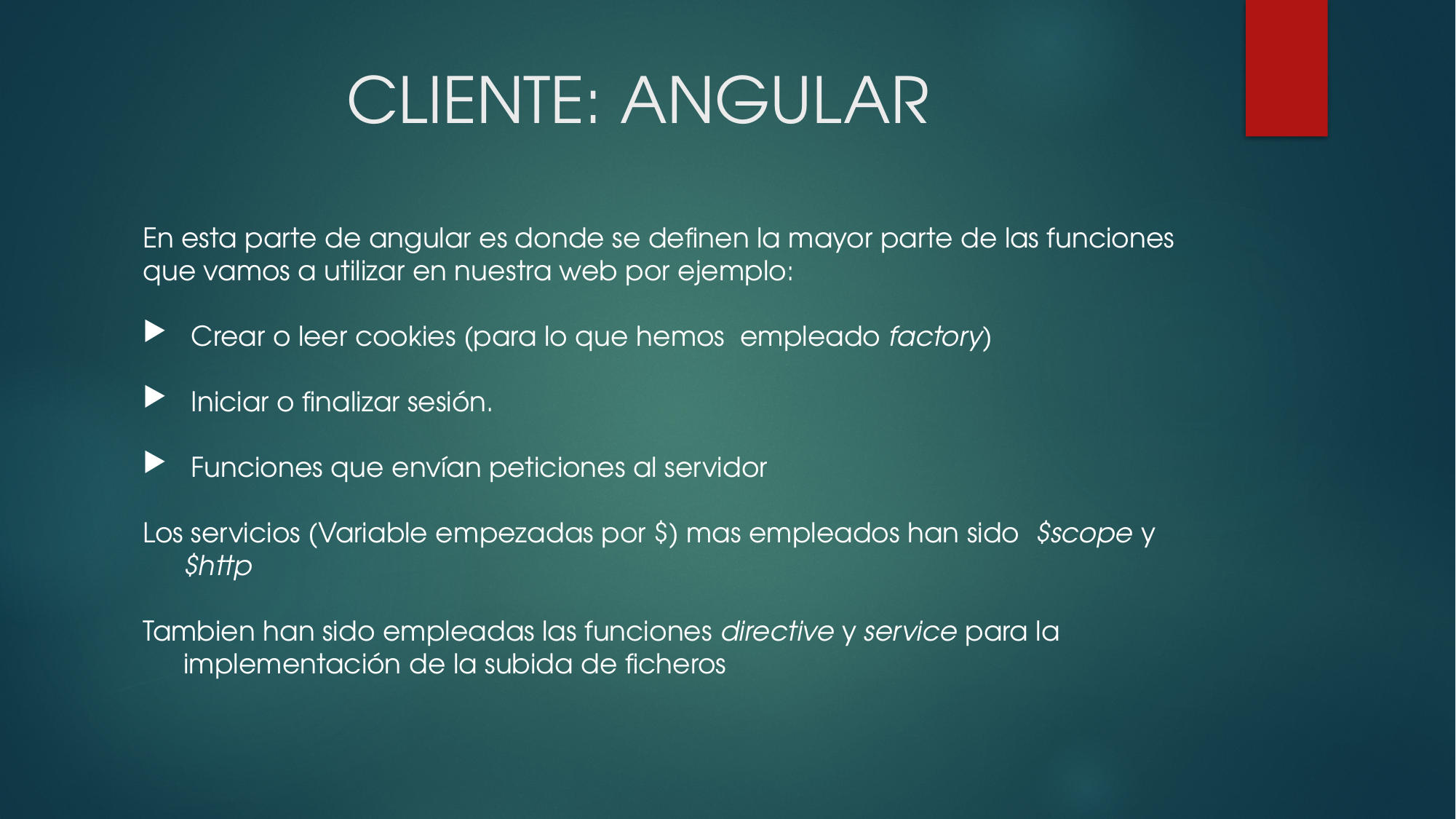

# CLIENTE: ANGULAR
En esta parte de angular es donde se definen la mayor parte de las funciones que vamos a utilizar en nuestra web por ejemplo:

 Crear o leer cookies (para lo que hemos  empleado factory)

 Iniciar o finalizar sesión.

 Funciones que envían peticiones al servidor

Los servicios (Variable empezadas por $) mas empleados han sido  $scope y $http

Tambien han sido empleadas las funciones directive y service para la implementación de la subida de ficheros